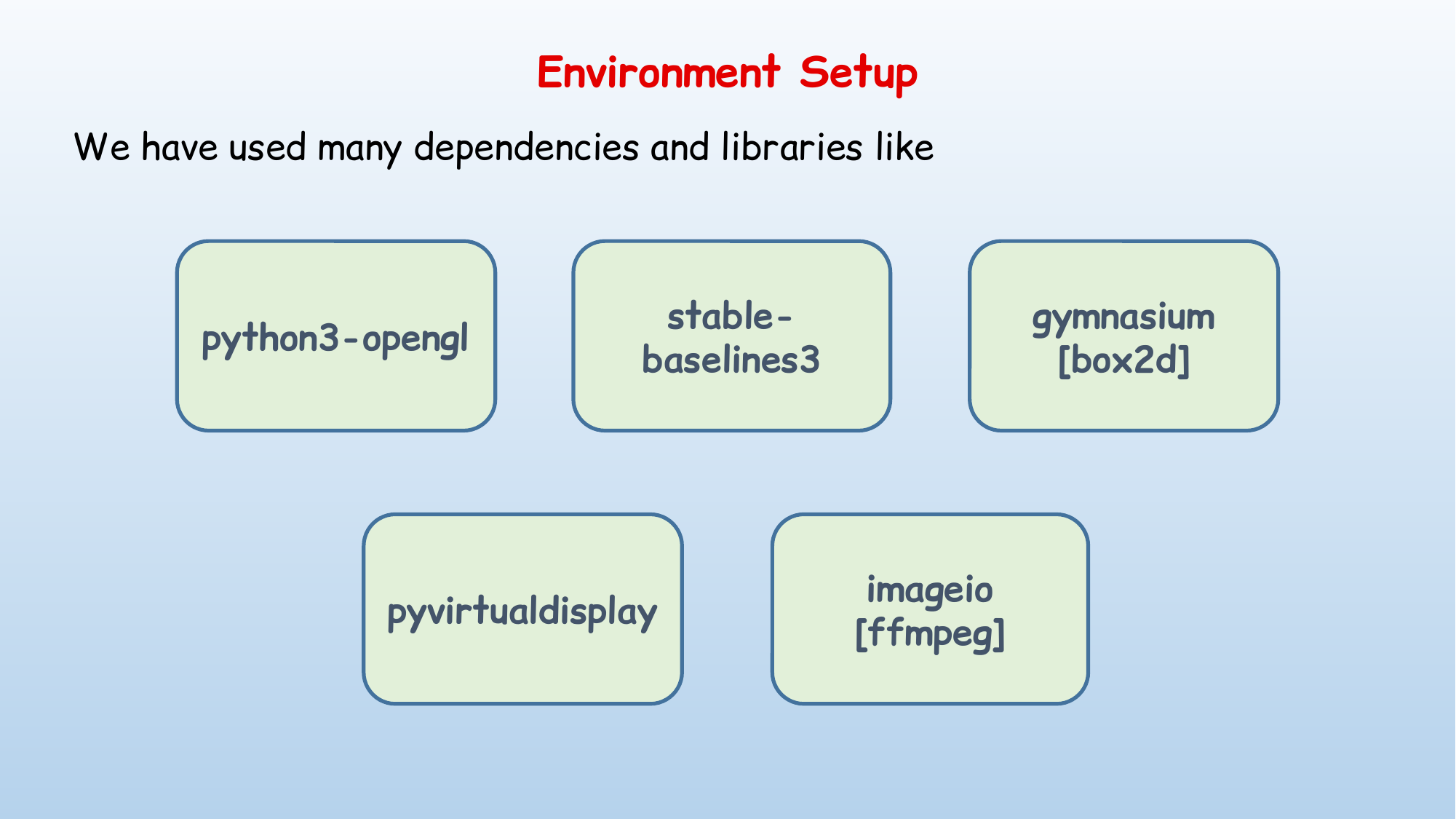

Environment Setup
We have used many dependencies and libraries like

python3-opengl
stable-baselines3
gymnasium
[box2d]
pyvirtualdisplay
imageio
[ffmpeg]